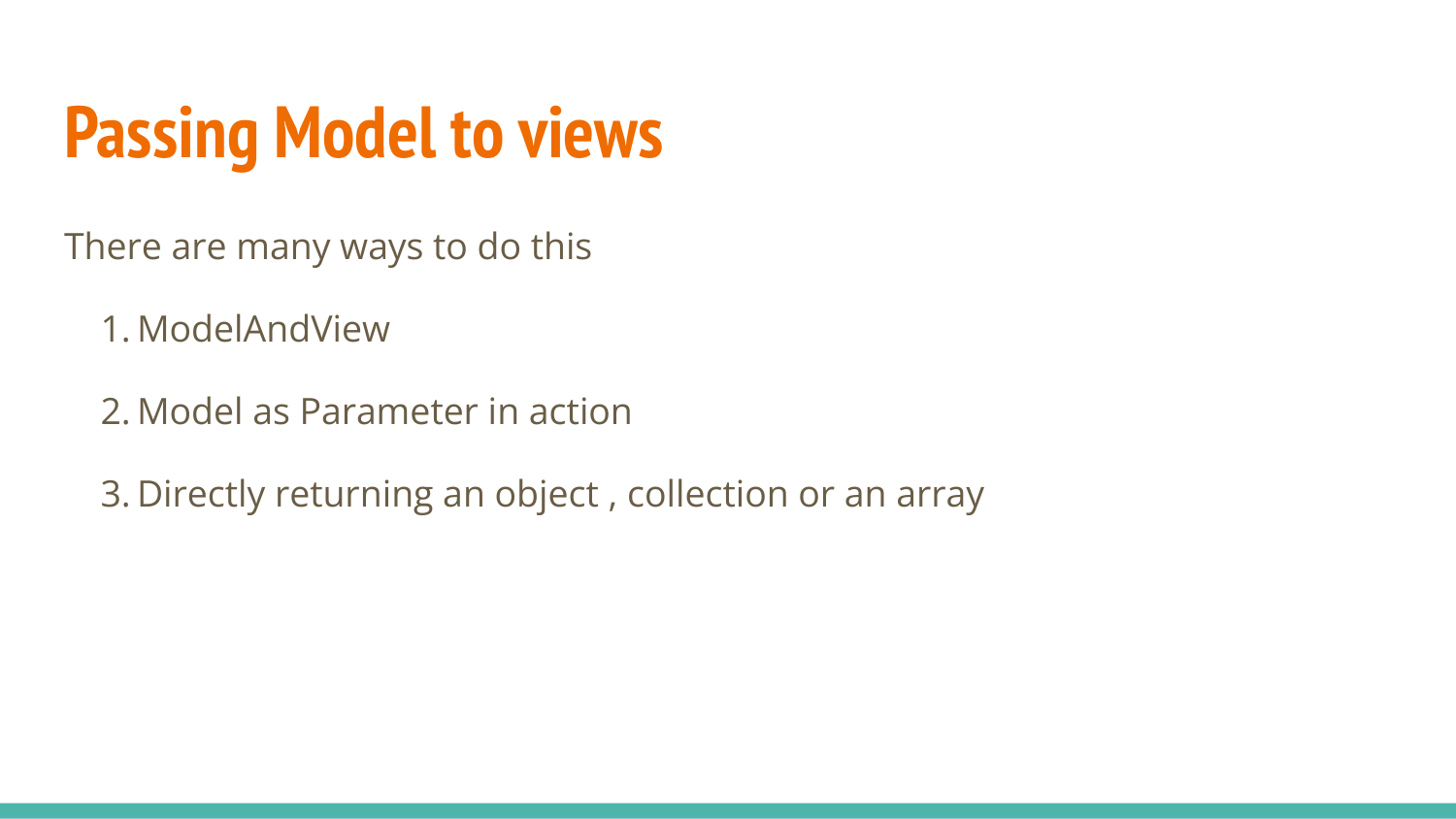

# Passing Model to views
There are many ways to do this
ModelAndView
Model as Parameter in action
Directly returning an object , collection or an array